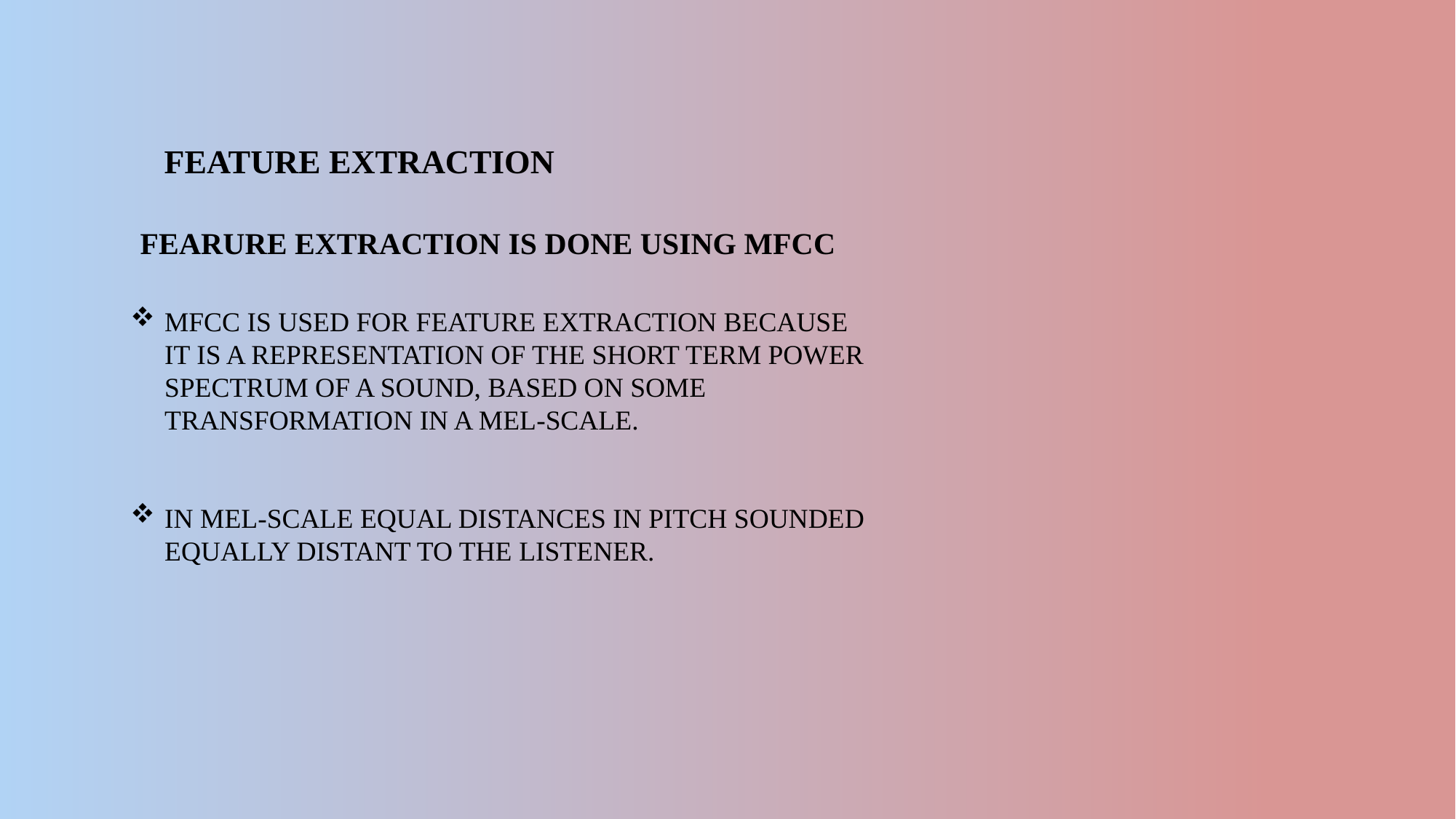

FEATURE EXTRACTION
FEARURE EXTRACTION IS DONE USING MFCC
MFCC IS USED FOR FEATURE EXTRACTION BECAUSE IT IS A REPRESENTATION OF THE SHORT TERM POWER SPECTRUM OF A SOUND, BASED ON SOME TRANSFORMATION IN A MEL-SCALE.

IN MEL-SCALE EQUAL DISTANCES IN PITCH SOUNDED EQUALLY DISTANT TO THE LISTENER.